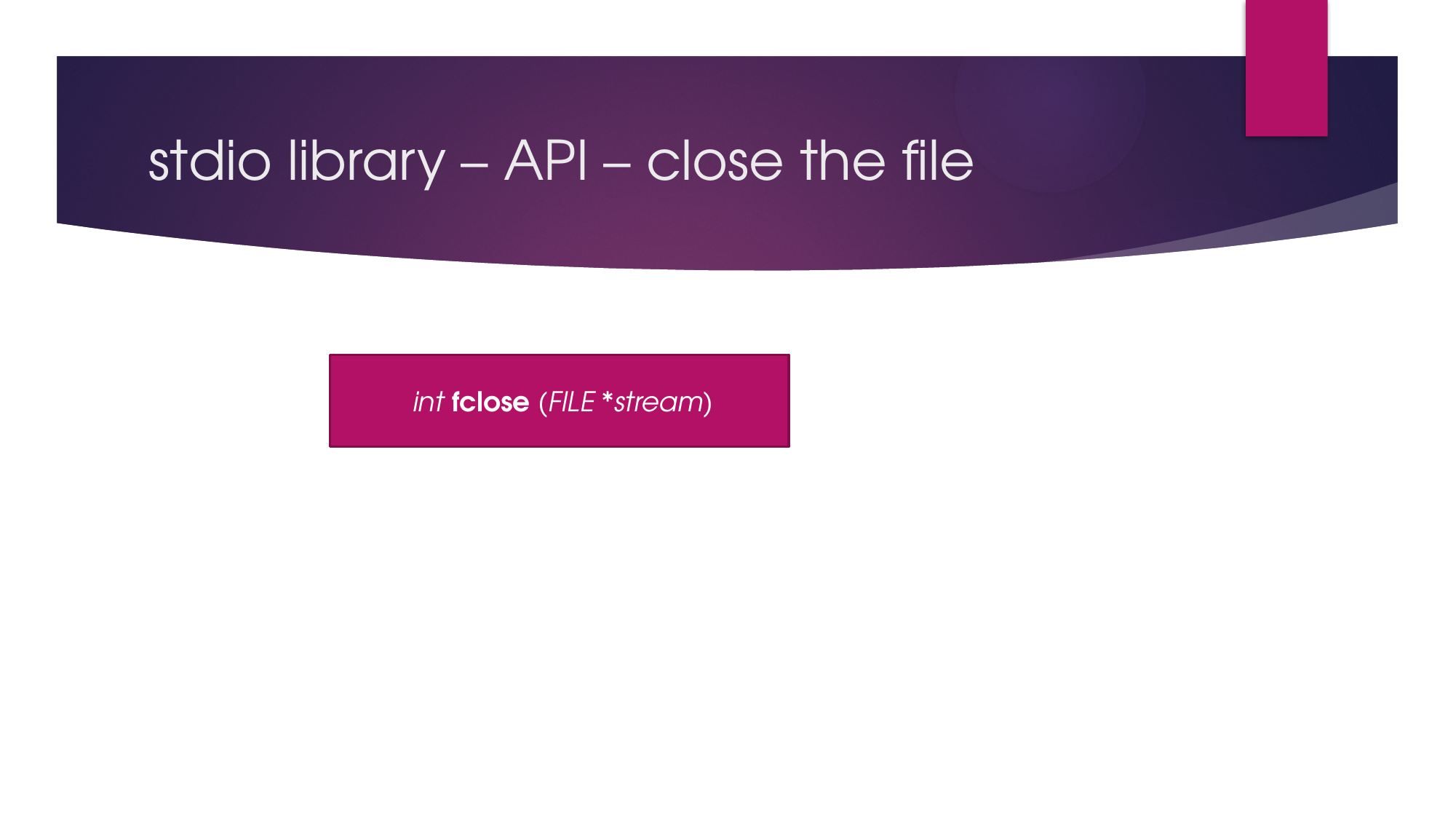

# stdio library – API – close the file

 int fclose (FILE *stream)